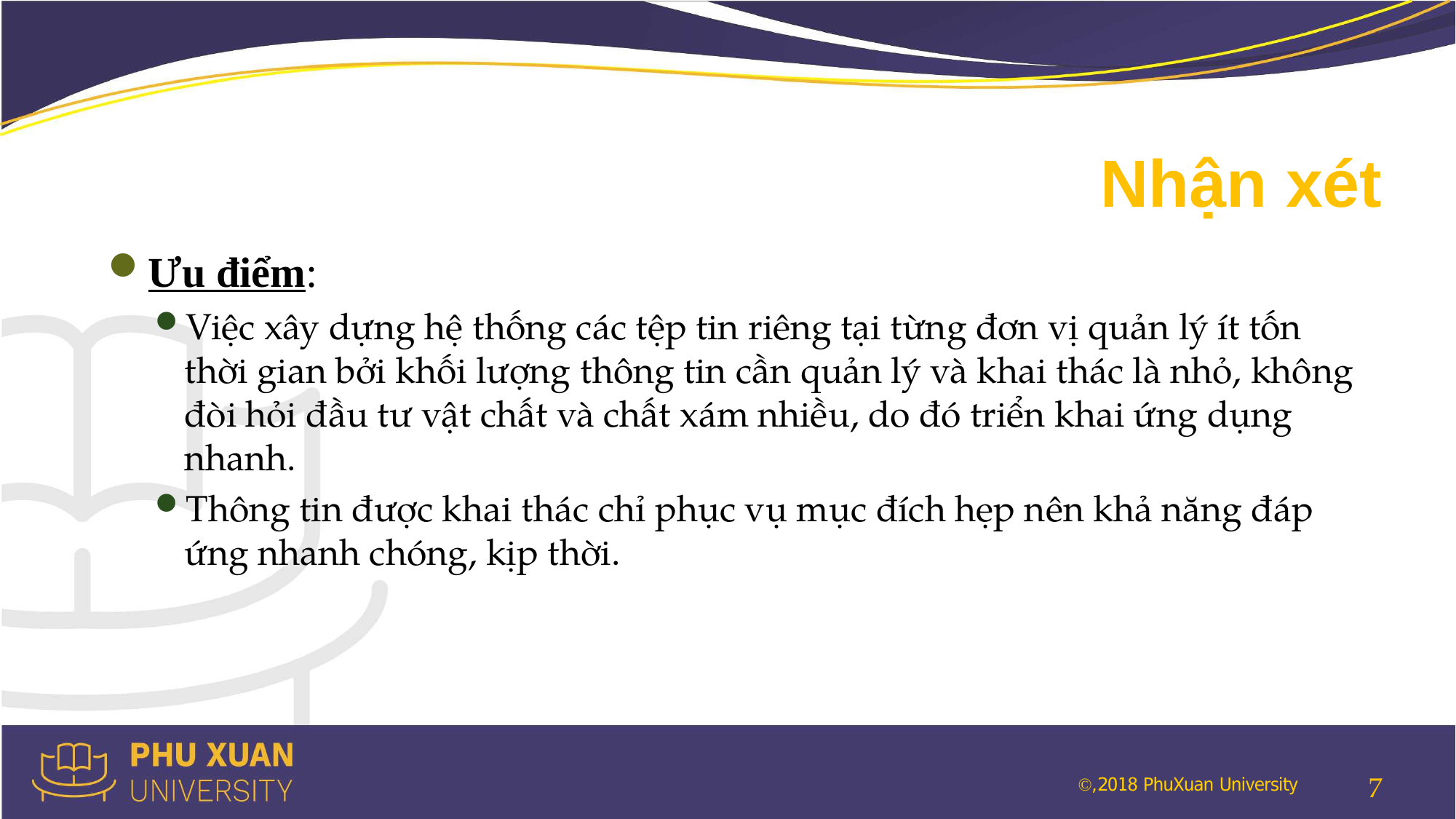

# Nhận xét
Ưu điểm:
Việc xây dựng hệ thống các tệp tin riêng tại từng đơn vị quản lý ít tốn thời gian bởi khối lượng thông tin cần quản lý và khai thác là nhỏ, không đòi hỏi đầu tư vật chất và chất xám nhiều, do đó triển khai ứng dụng nhanh.
Thông tin được khai thác chỉ phục vụ mục đích hẹp nên khả năng đáp ứng nhanh chóng, kịp thời.
7